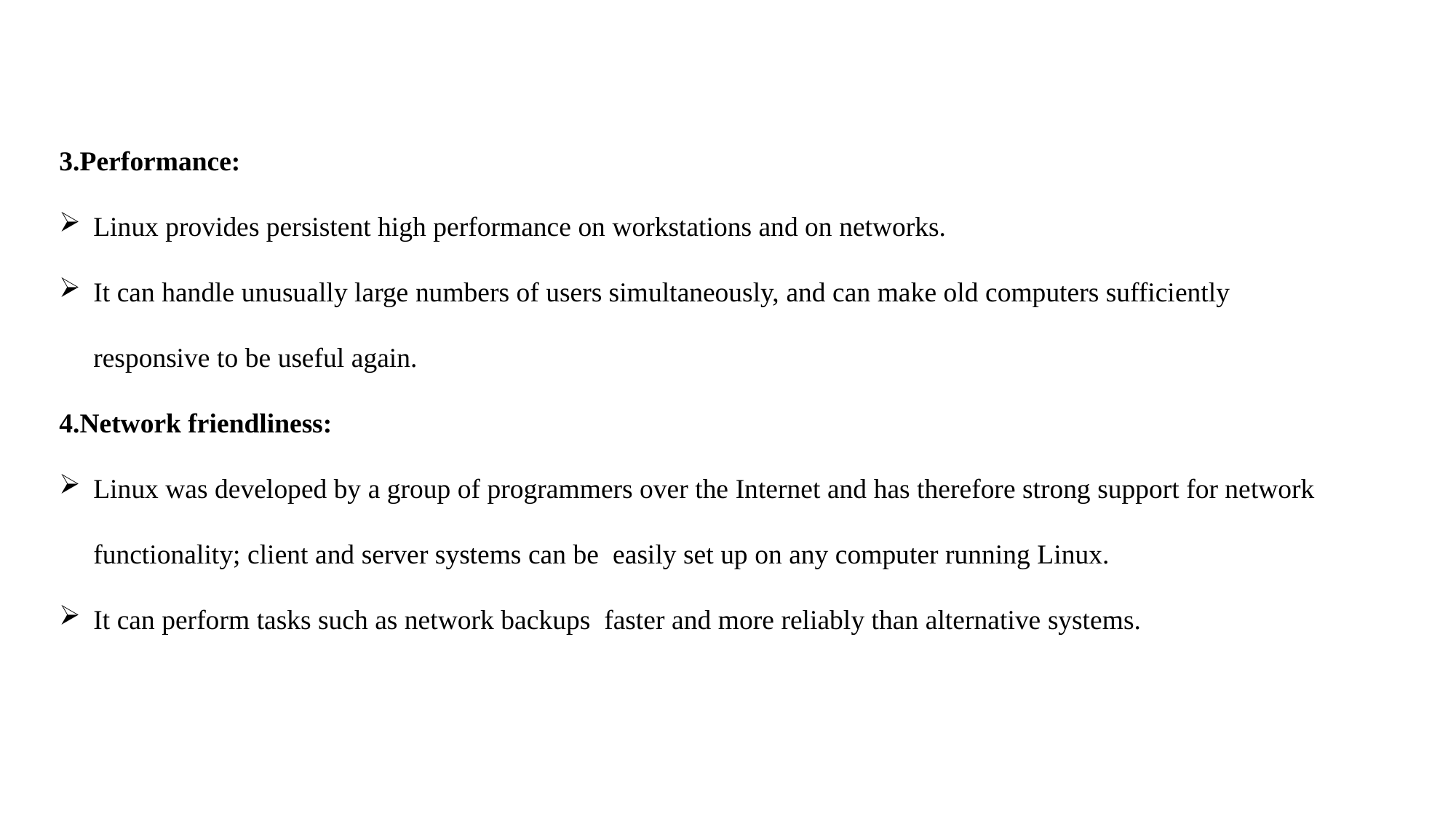

3.Performance:
Linux provides persistent high performance on workstations and on networks.
It can handle unusually large numbers of users simultaneously, and can make old computers sufficiently responsive to be useful again.
4.Network friendliness:
Linux was developed by a group of programmers over the Internet and has therefore strong support for network functionality; client and server systems can be  easily set up on any computer running Linux.
It can perform tasks such as network backups  faster and more reliably than alternative systems.